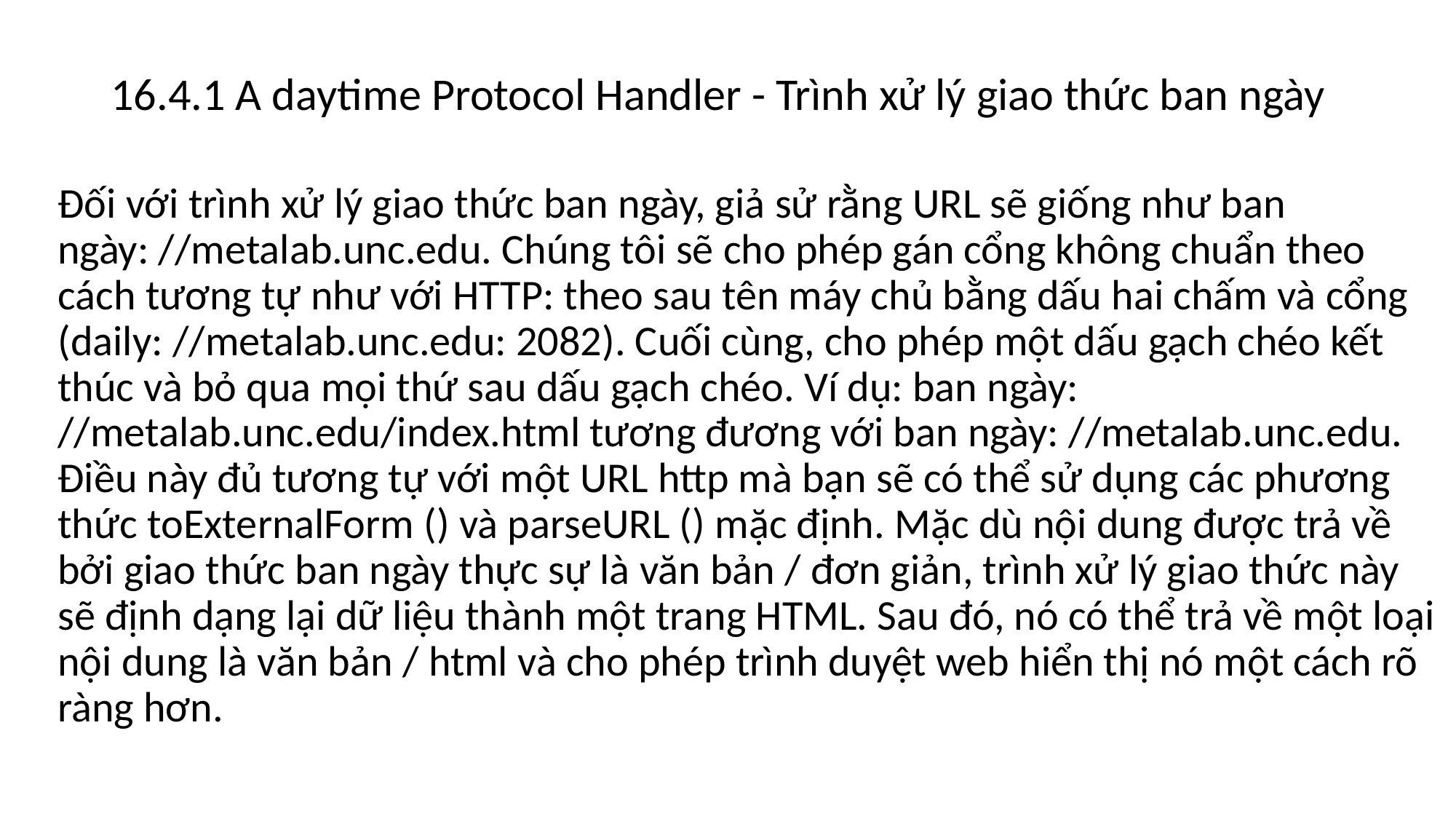

# 16.4.1 A daytime Protocol Handler - Trình xử lý giao thức ban ngày
Đối với trình xử lý giao thức ban ngày, giả sử rằng URL sẽ giống như ban ngày: //metalab.unc.edu. Chúng tôi sẽ cho phép gán cổng không chuẩn theo cách tương tự như với HTTP: theo sau tên máy chủ bằng dấu hai chấm và cổng (daily: //metalab.unc.edu: 2082). Cuối cùng, cho phép một dấu gạch chéo kết thúc và bỏ qua mọi thứ sau dấu gạch chéo. Ví dụ: ban ngày: //metalab.unc.edu/index.html tương đương với ban ngày: //metalab.unc.edu. Điều này đủ tương tự với một URL http mà bạn sẽ có thể sử dụng các phương thức toExternalForm () và parseURL () mặc định. Mặc dù nội dung được trả về bởi giao thức ban ngày thực sự là văn bản / đơn giản, trình xử lý giao thức này sẽ định dạng lại dữ liệu thành một trang HTML. Sau đó, nó có thể trả về một loại nội dung là văn bản / html và cho phép trình duyệt web hiển thị nó một cách rõ ràng hơn.